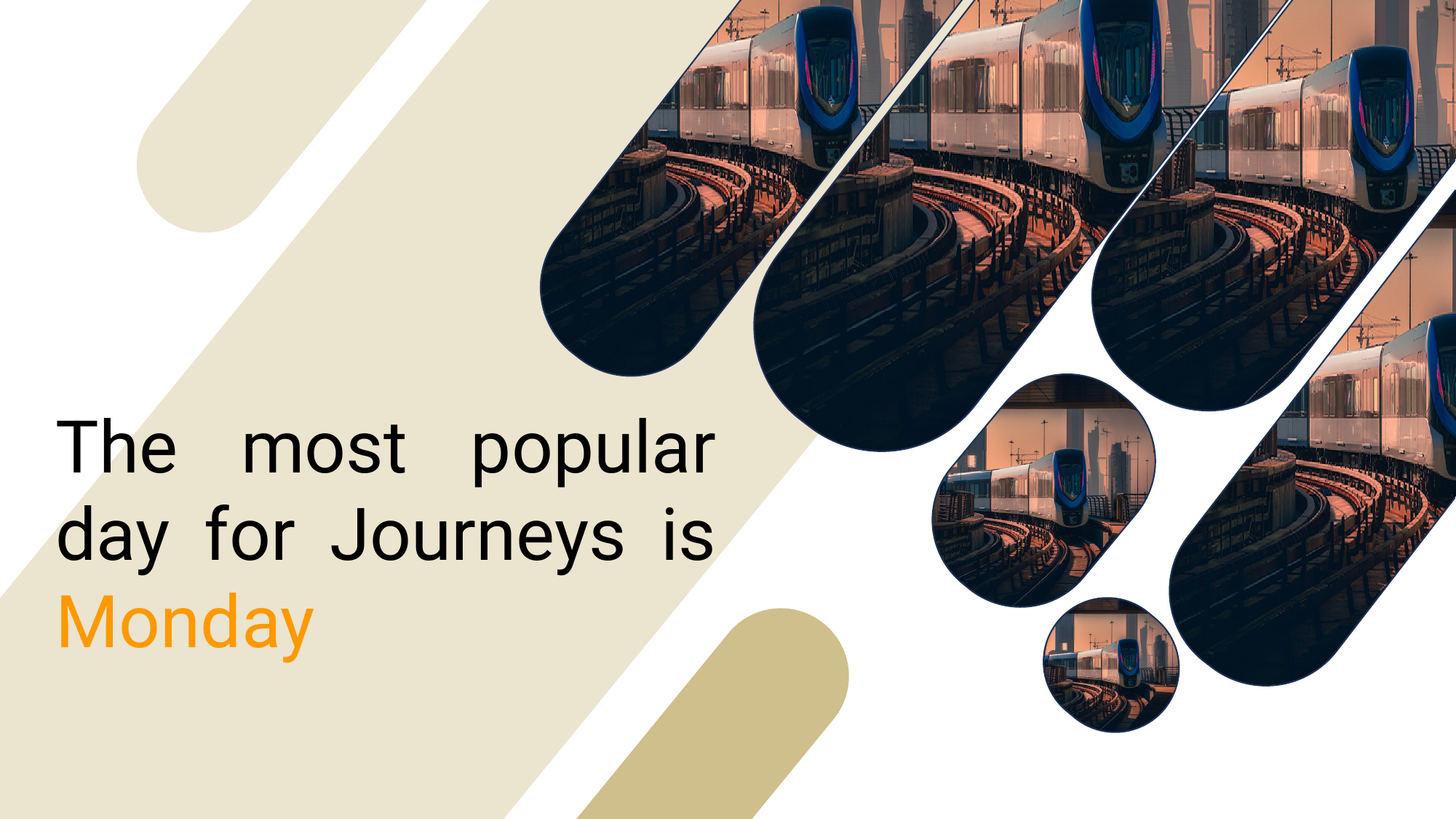

The most popular day for Journeys is Monday